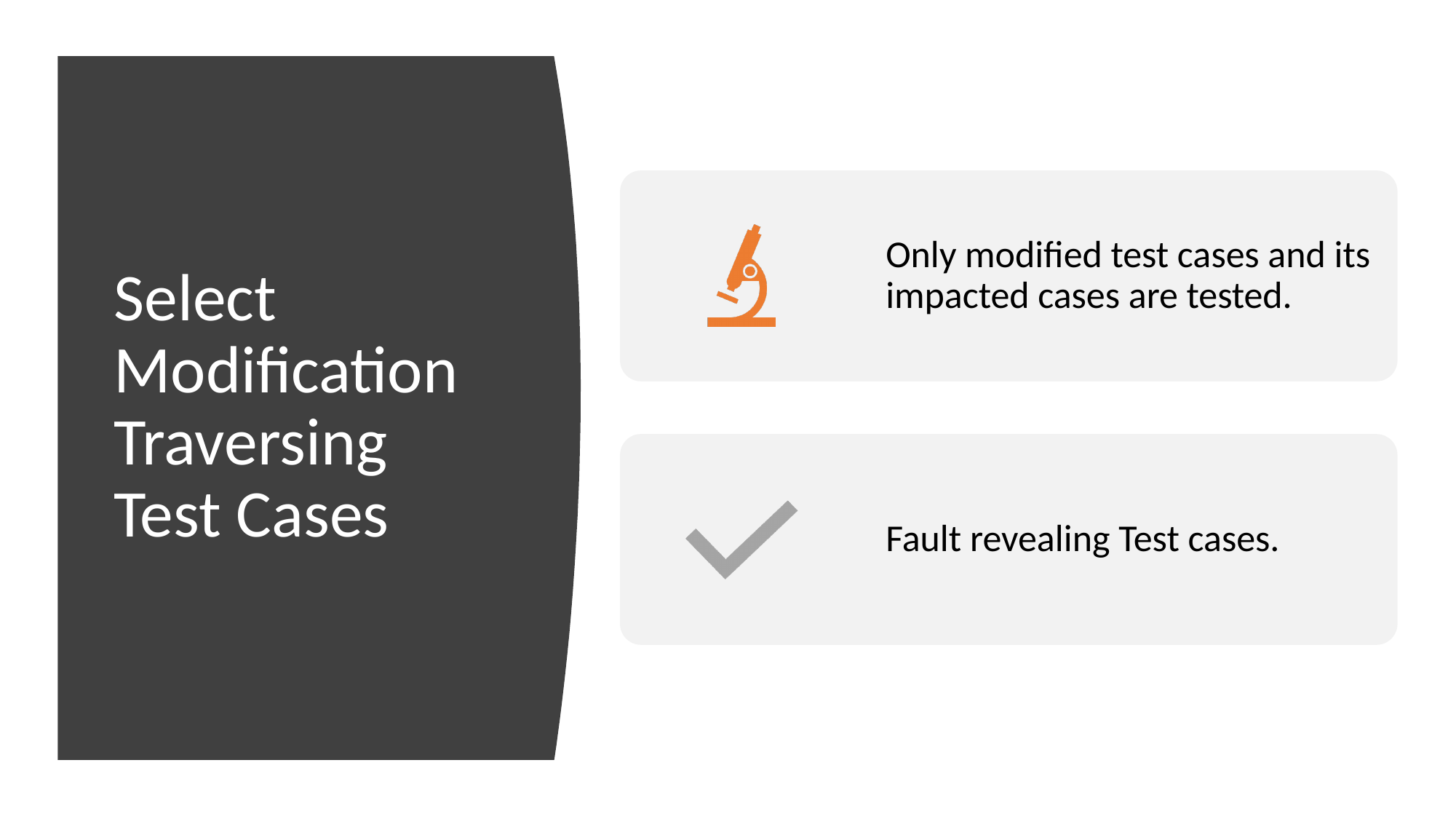

Only modified test cases and its impacted cases are tested.
Fault revealing Test cases.

# Select Modification Traversing Test Cases